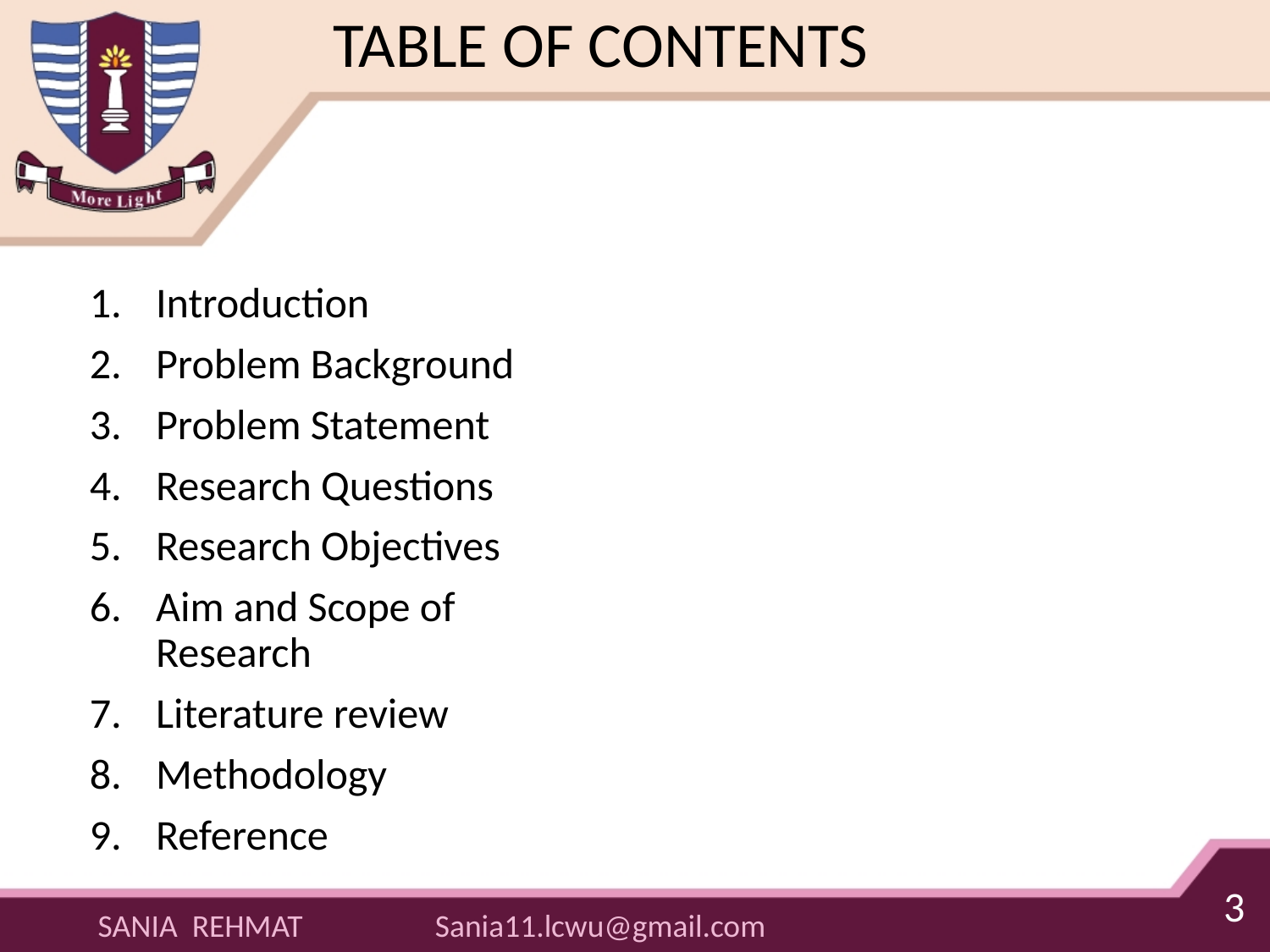

# TABLE OF CONTENTS

Introduction
Problem Background
Problem Statement
Research Questions
Research Objectives
Aim and Scope of Research
Literature review
Methodology
Reference
3
Sania11.lcwu@gmail.com
SANIA  REHMAT